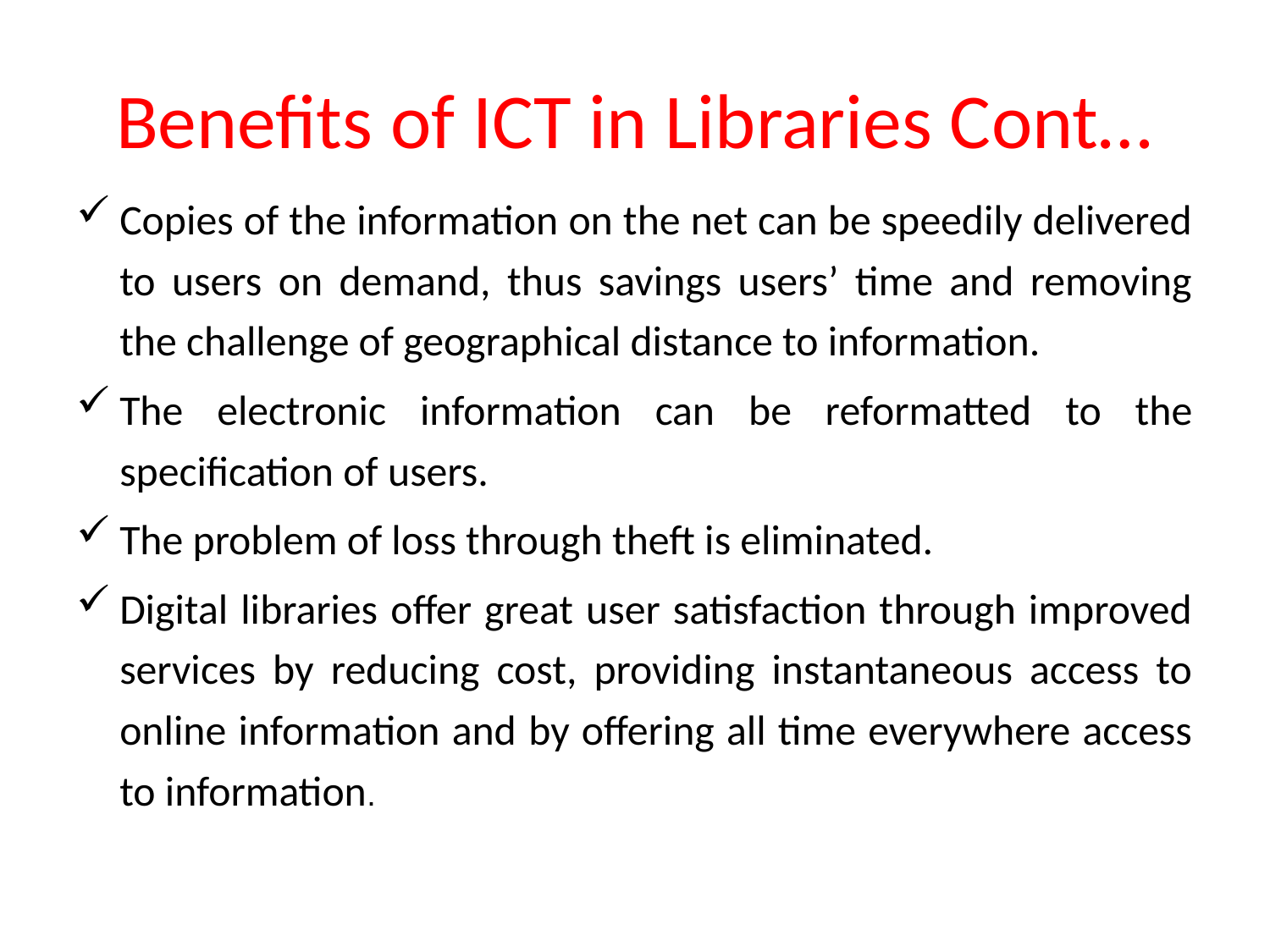

# Benefits of ICT in Libraries Cont…
Copies of the information on the net can be speedily delivered to users on demand, thus savings users’ time and removing the challenge of geographical distance to information.
The electronic information can be reformatted to the specification of users.
The problem of loss through theft is eliminated.
Digital libraries offer great user satisfaction through improved services by reducing cost, providing instantaneous access to online information and by offering all time everywhere access to information.